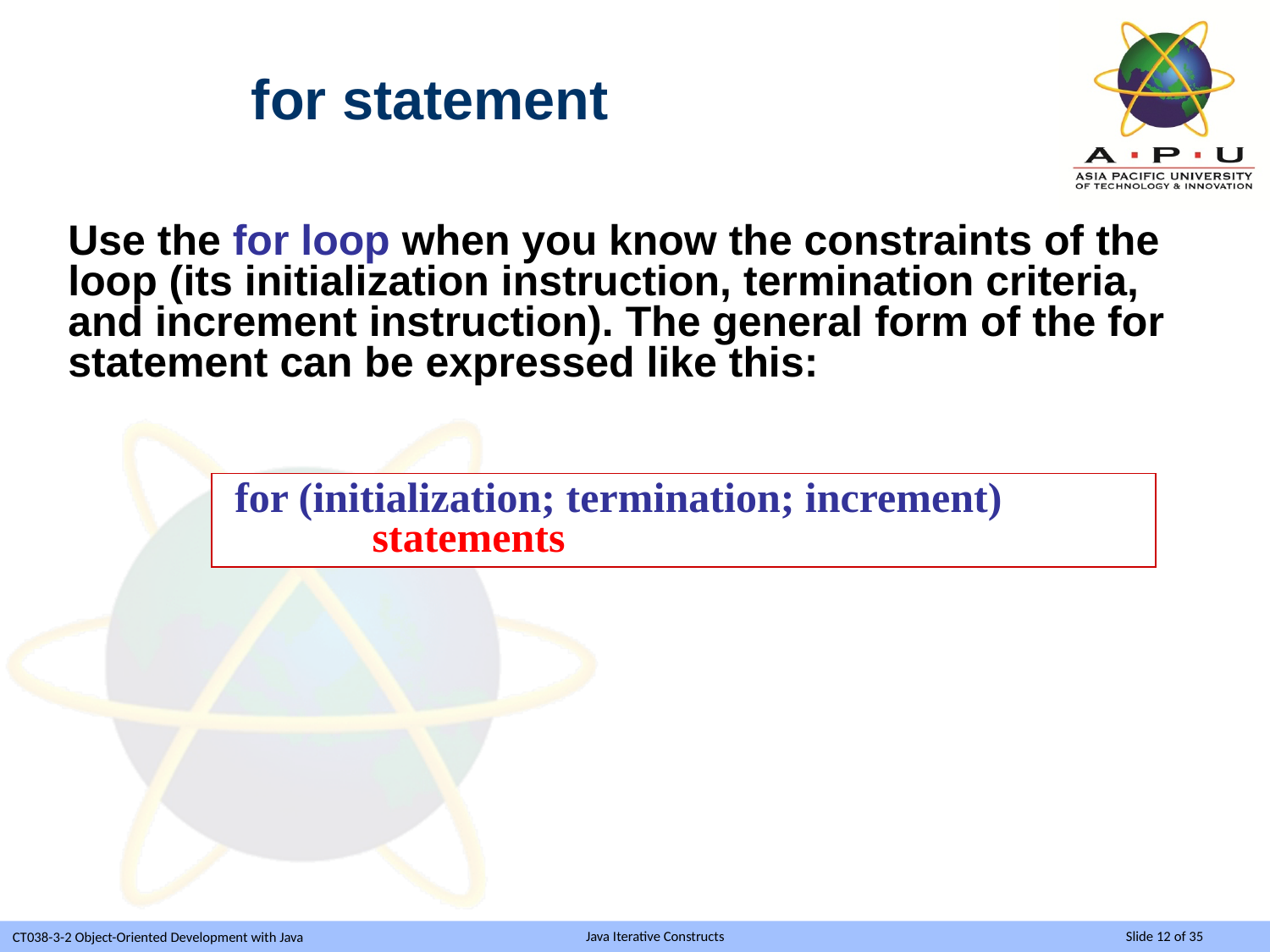

for statement
Use the for loop when you know the constraints of the loop (its initialization instruction, termination criteria, and increment instruction). The general form of the for statement can be expressed like this:
 for (initialization; termination; increment)
        	  statements